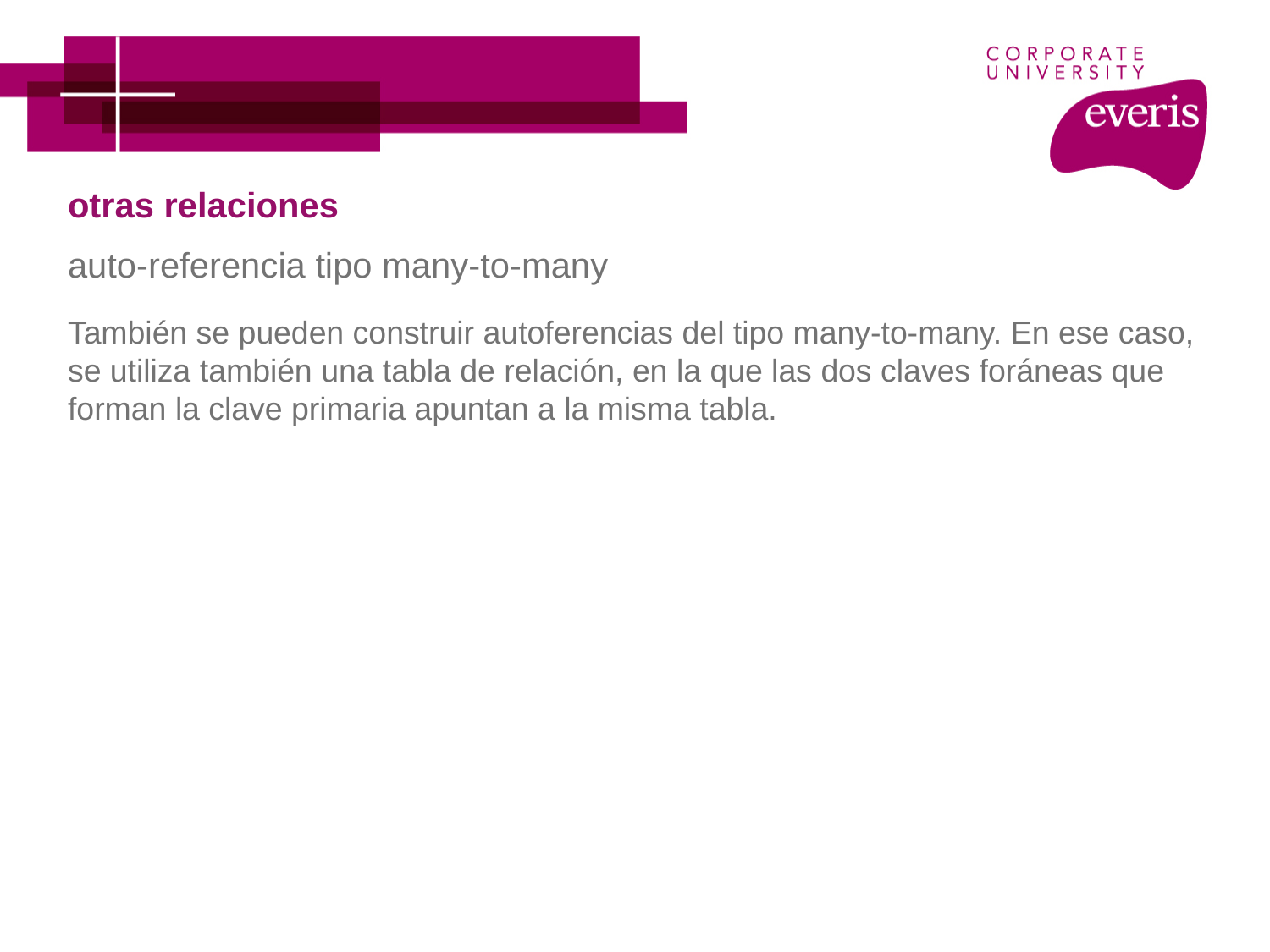

# otras relaciones
auto-referencia tipo many-to-many
También se pueden construir autoferencias del tipo many-to-many. En ese caso, se utiliza también una tabla de relación, en la que las dos claves foráneas que forman la clave primaria apuntan a la misma tabla.